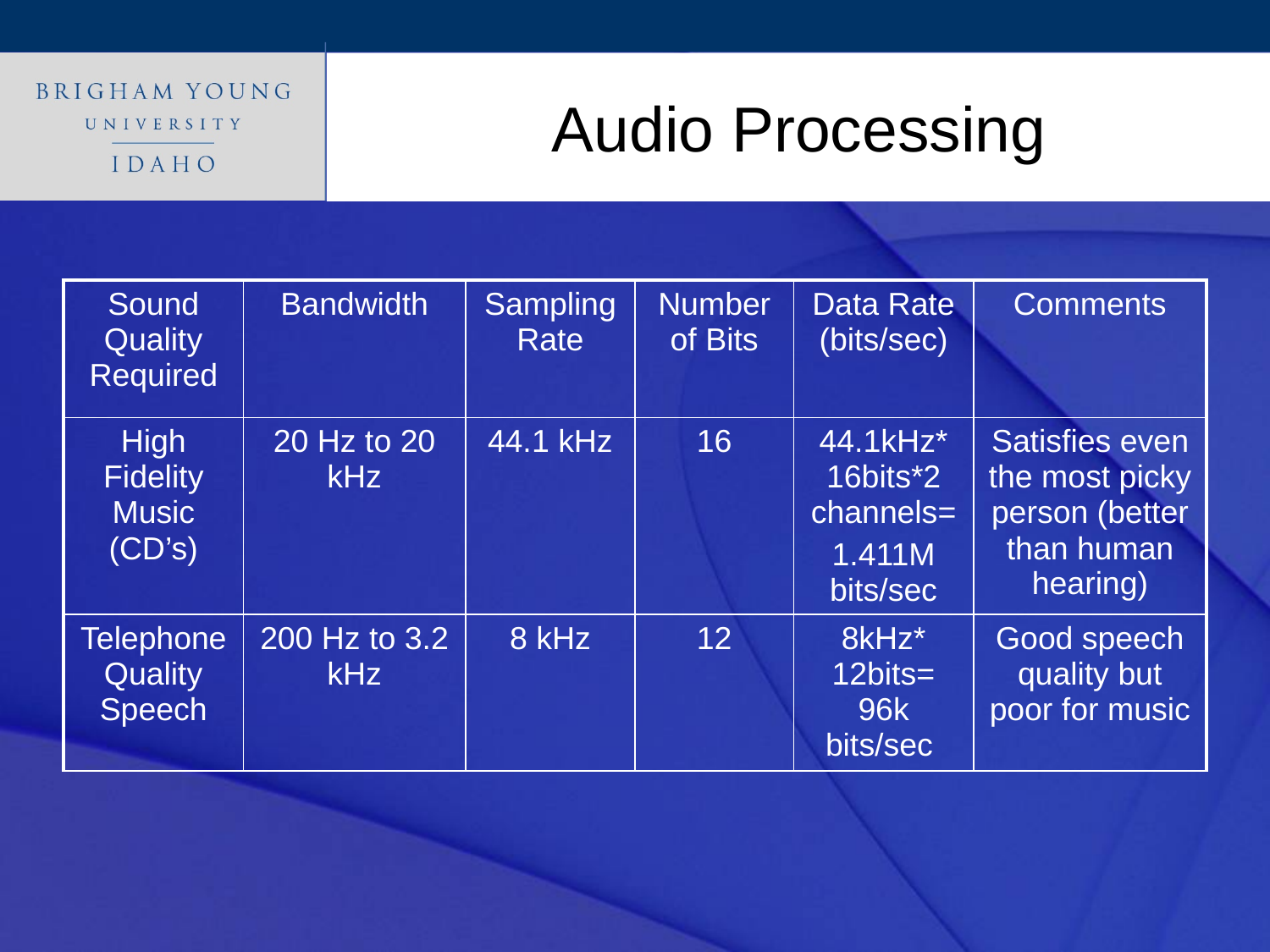

# Audio Processing
| Sound Quality Required | Bandwidth | Sampling Rate | Number of Bits | Data Rate (bits/sec) | Comments |
| --- | --- | --- | --- | --- | --- |
| High Fidelity Music (CD’s) | 20 Hz to 20 kHz | 44.1 kHz | 16 | 44.1kHz\* 16bits\*2 channels= 1.411M bits/sec | Satisfies even the most picky person (better than human hearing) |
| Telephone Quality Speech | 200 Hz to 3.2 kHz | 8 kHz | 12 | 8kHz\* 12bits= 96k bits/sec | Good speech quality but poor for music |